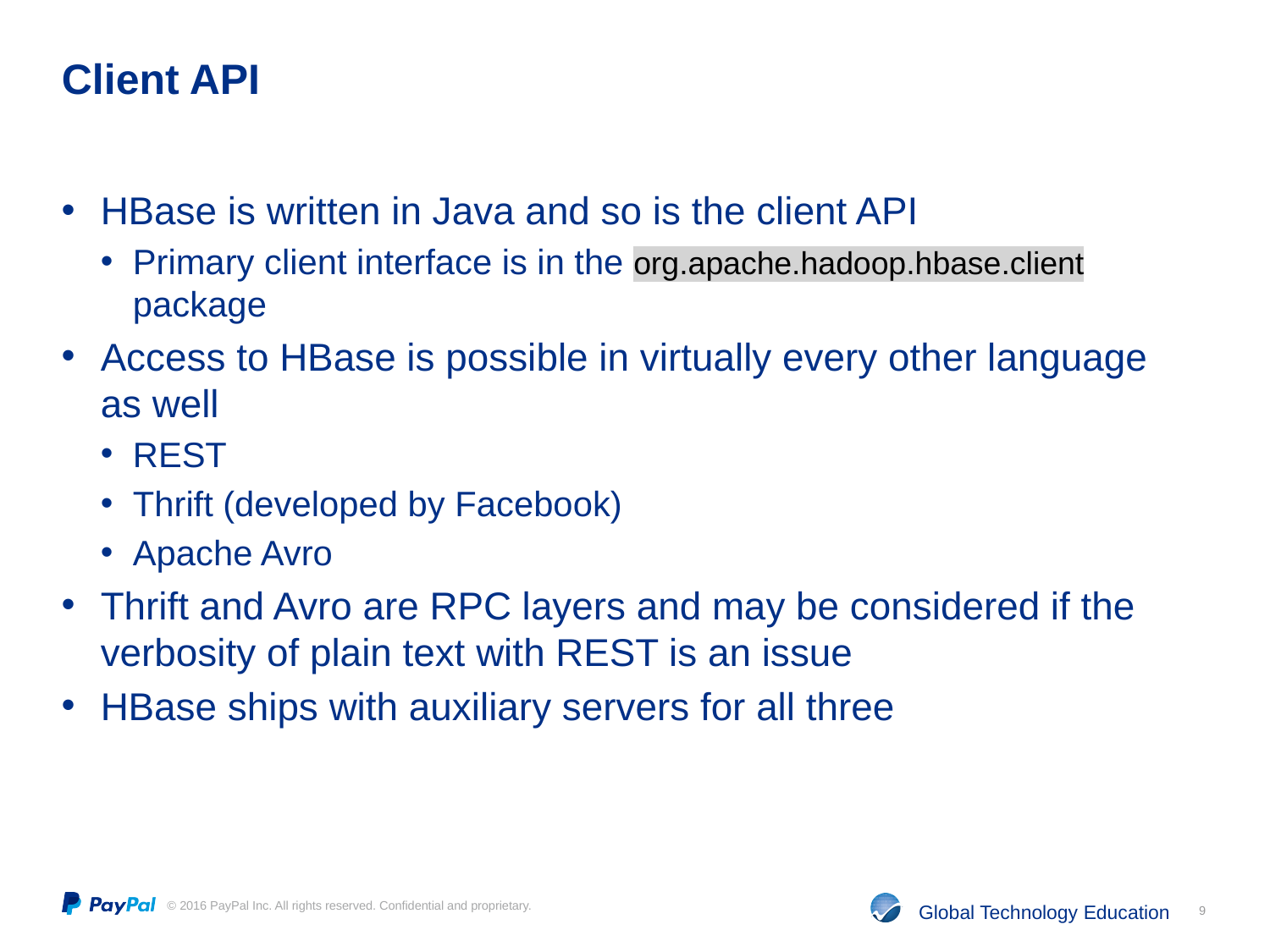

# Client API
HBase is written in Java and so is the client API
Primary client interface is in the org.apache.hadoop.hbase.client package
Access to HBase is possible in virtually every other language as well
REST
Thrift (developed by Facebook)
Apache Avro
Thrift and Avro are RPC layers and may be considered if the verbosity of plain text with REST is an issue
HBase ships with auxiliary servers for all three
9